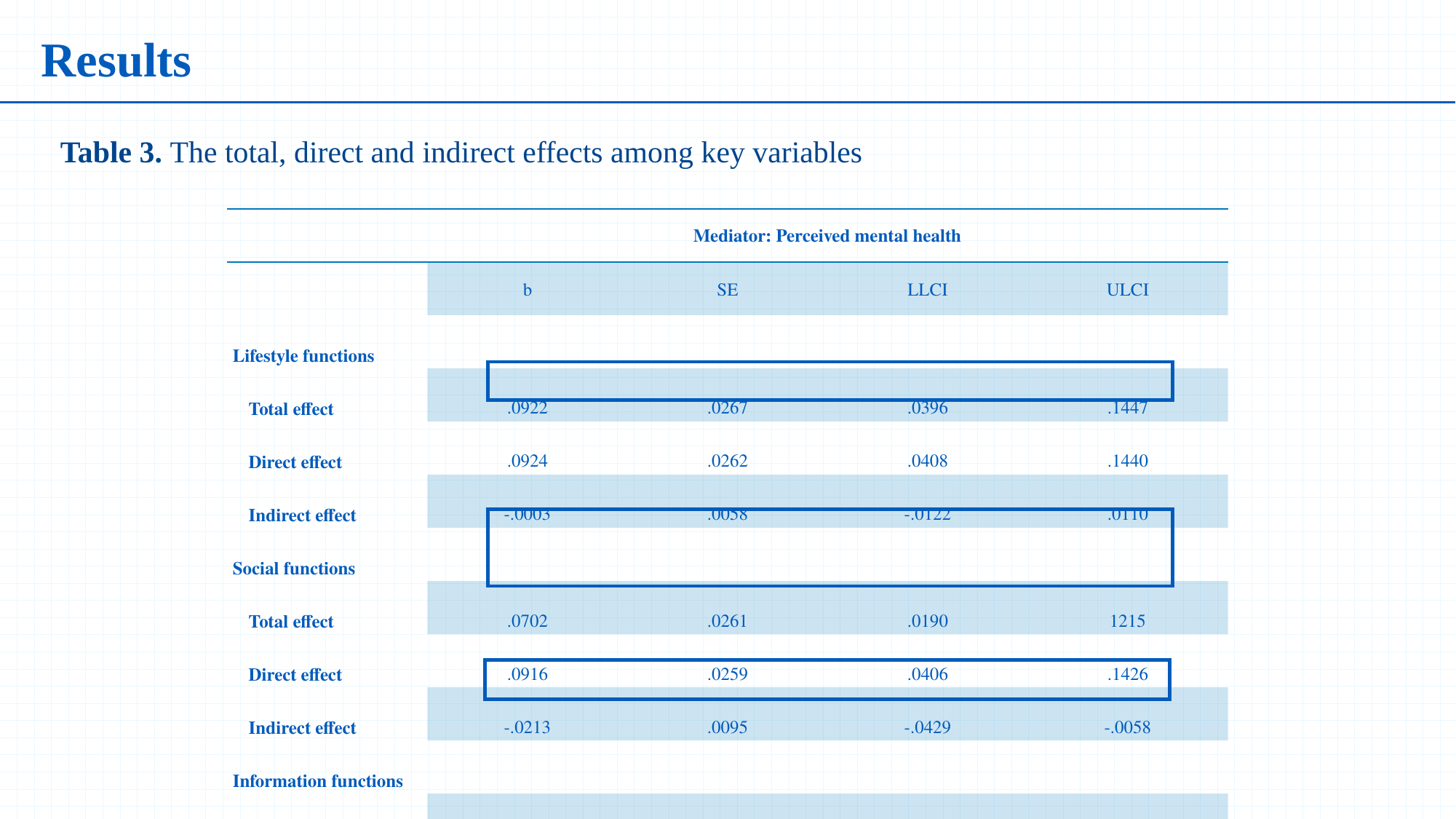

Results
Table 3. The total, direct and indirect effects among key variables

|  | Mediator: Perceived mental health |  |  |  |
| --- | --- | --- | --- | --- |
|  | b | SE | LLCI | ULCI |
| Lifestyle functions |  |  |  |  |
| Total effect | .0922 | .0267 | .0396 | .1447 |
| Direct effect | .0924 | .0262 | .0408 | .1440 |
| Indirect effect | -.0003 | .0058 | -.0122 | .0110 |
| Social functions |  |  |  |  |
| Total effect | .0702 | .0261 | .0190 | 1215 |
| Direct effect | .0916 | .0259 | .0406 | .1426 |
| Indirect effect | -.0213 | .0095 | -.0429 | -.0058 |
| Information functions |  |  |  |  |
| Total effect | .1182 | .0251 | .0689 | .1675 |
| Direct effect | .1205 | .0246 | .0721 | .1688 |
| Indirect effect | -.0023 | .0059 | -.0136 | .0103 |